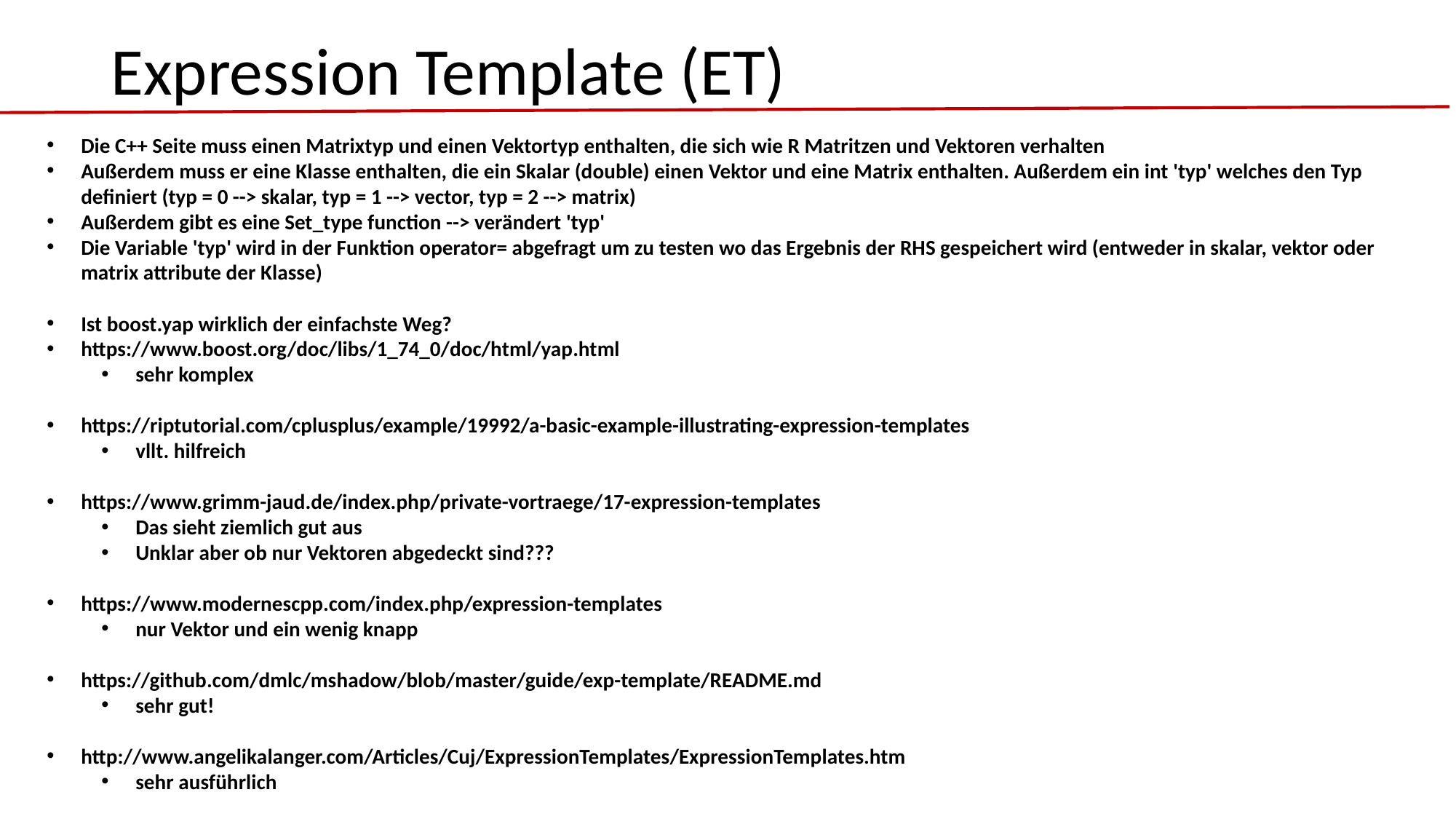

# Expression Template (ET)
Die C++ Seite muss einen Matrixtyp und einen Vektortyp enthalten, die sich wie R Matritzen und Vektoren verhalten
Außerdem muss er eine Klasse enthalten, die ein Skalar (double) einen Vektor und eine Matrix enthalten. Außerdem ein int 'typ' welches den Typ definiert (typ = 0 --> skalar, typ = 1 --> vector, typ = 2 --> matrix)
Außerdem gibt es eine Set_type function --> verändert 'typ'
Die Variable 'typ' wird in der Funktion operator= abgefragt um zu testen wo das Ergebnis der RHS gespeichert wird (entweder in skalar, vektor oder matrix attribute der Klasse)

Ist boost.yap wirklich der einfachste Weg?
https://www.boost.org/doc/libs/1_74_0/doc/html/yap.html
sehr komplex

https://riptutorial.com/cplusplus/example/19992/a-basic-example-illustrating-expression-templates
vllt. hilfreich

https://www.grimm-jaud.de/index.php/private-vortraege/17-expression-templates
Das sieht ziemlich gut aus
Unklar aber ob nur Vektoren abgedeckt sind???

https://www.modernescpp.com/index.php/expression-templates
nur Vektor und ein wenig knapp

https://github.com/dmlc/mshadow/blob/master/guide/exp-template/README.md
sehr gut!

http://www.angelikalanger.com/Articles/Cuj/ExpressionTemplates/ExpressionTemplates.htm
sehr ausführlich